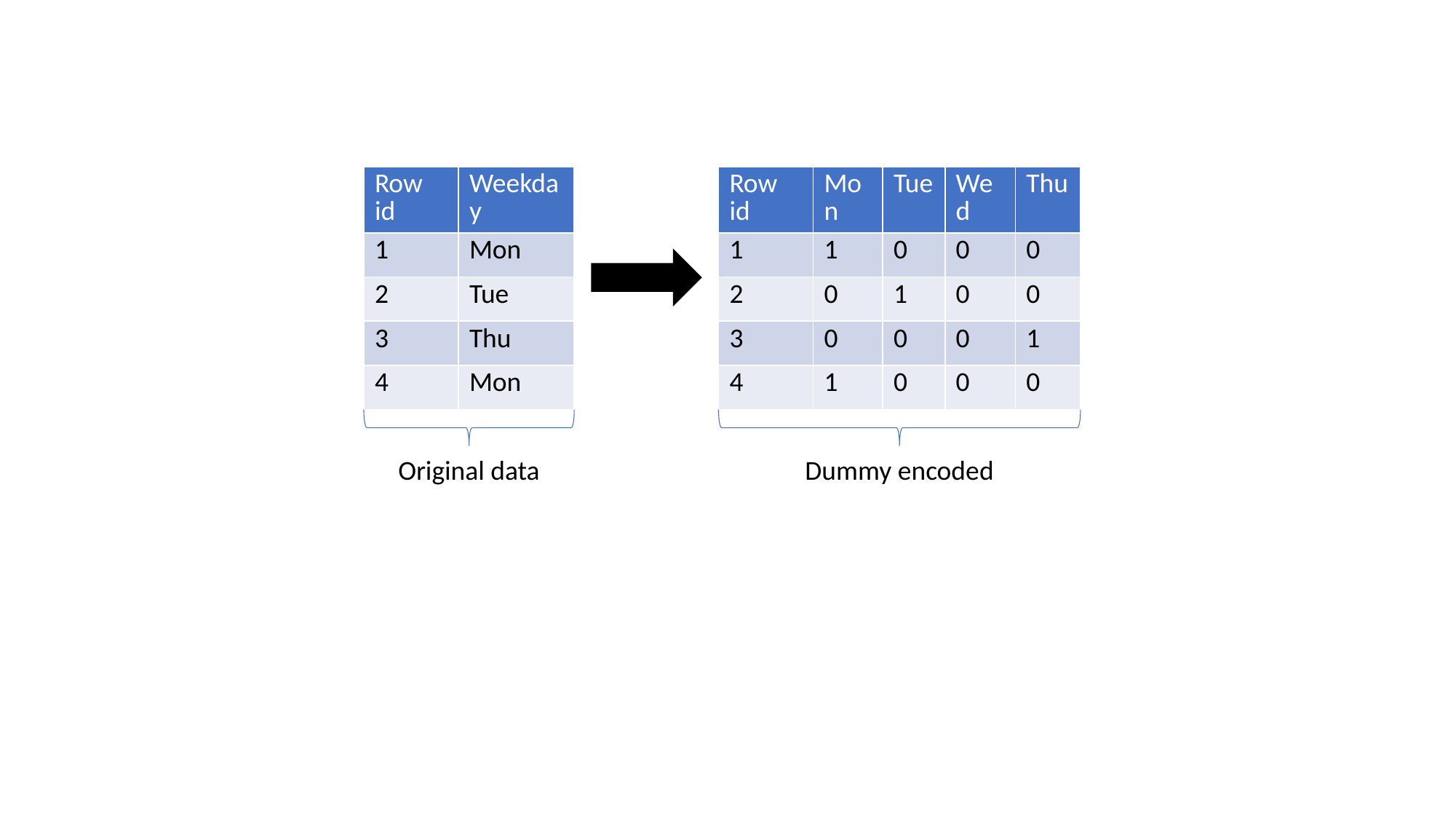

| Row id | Weekday |
| --- | --- |
| 1 | Mon |
| 2 | Tue |
| 3 | Thu |
| 4 | Mon |
| Row id | Mon | Tue | Wed | Thu |
| --- | --- | --- | --- | --- |
| 1 | 1 | 0 | 0 | 0 |
| 2 | 0 | 1 | 0 | 0 |
| 3 | 0 | 0 | 0 | 1 |
| 4 | 1 | 0 | 0 | 0 |

Original data
Dummy encoded